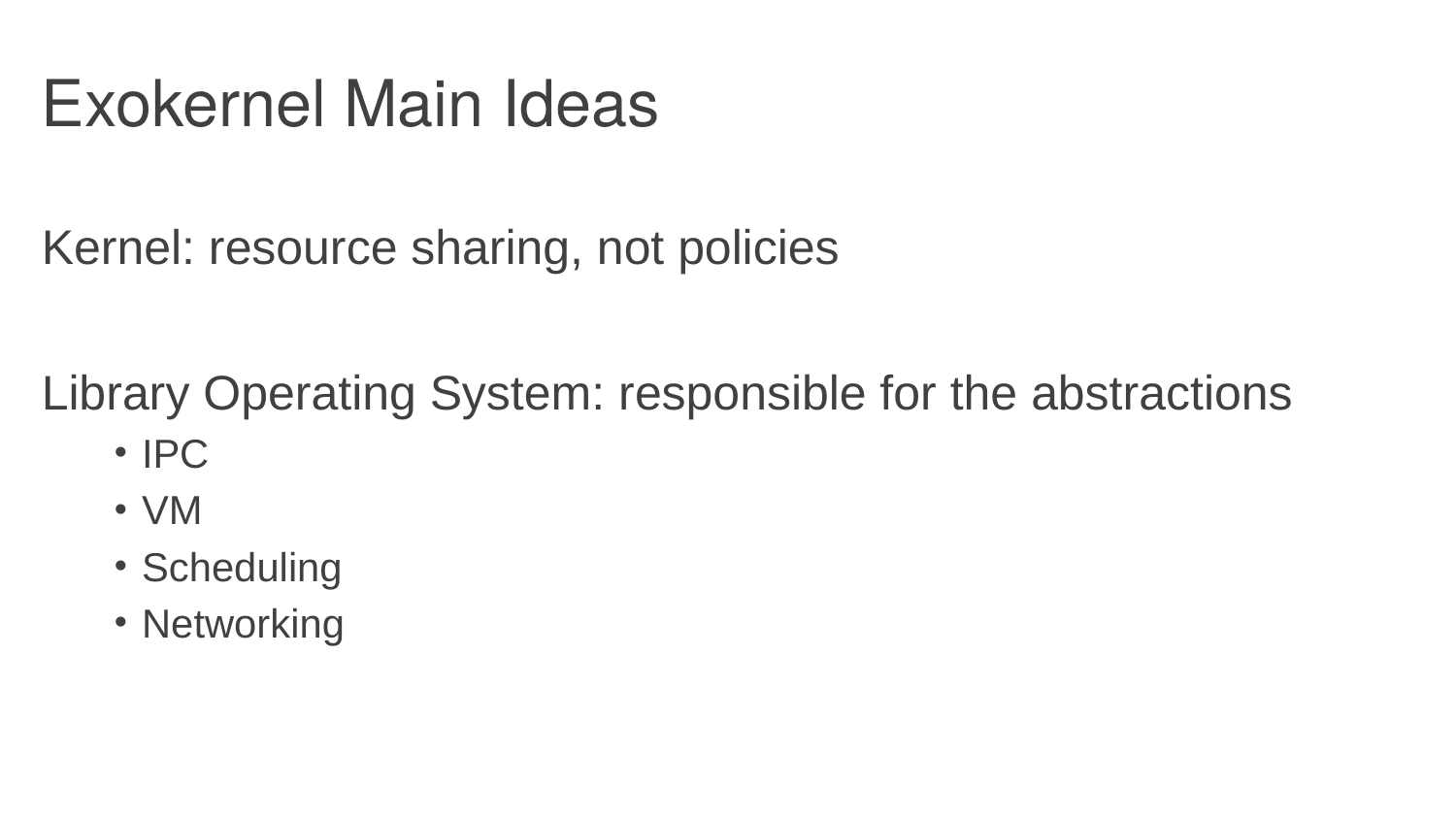

# Exokernel Main Ideas
Kernel: resource sharing, not policies

Library Operating System: responsible for the abstractions
IPC
VM
Scheduling
Networking